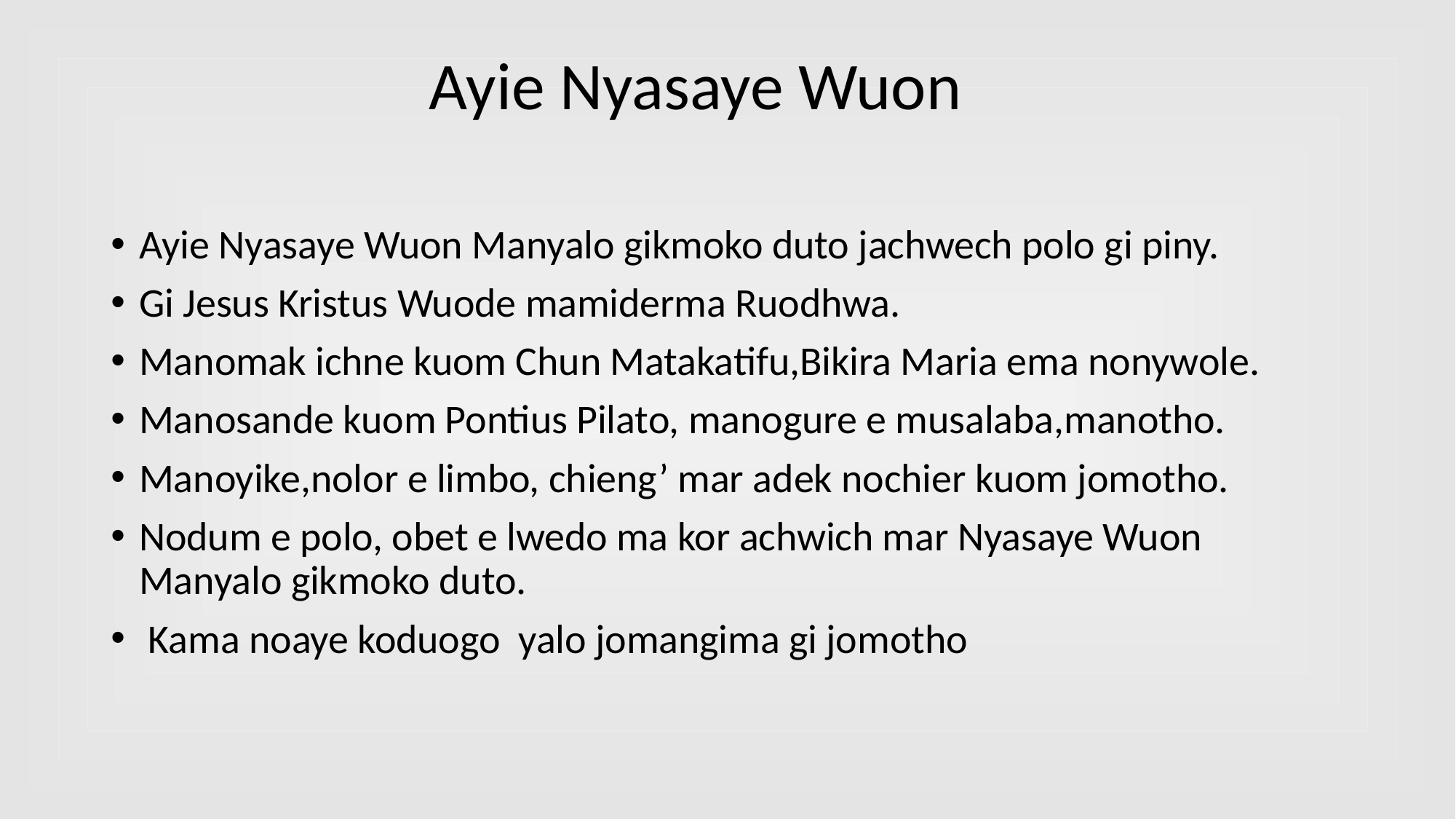

# Ayie Nyasaye Wuon
Ayie Nyasaye Wuon Manyalo gikmoko duto jachwech polo gi piny.
Gi Jesus Kristus Wuode mamiderma Ruodhwa.
Manomak ichne kuom Chun Matakatifu,Bikira Maria ema nonywole.
Manosande kuom Pontius Pilato, manogure e musalaba,manotho.
Manoyike,nolor e limbo, chieng’ mar adek nochier kuom jomotho.
Nodum e polo, obet e lwedo ma kor achwich mar Nyasaye Wuon Manyalo gikmoko duto.
 Kama noaye koduogo  yalo jomangima gi jomotho